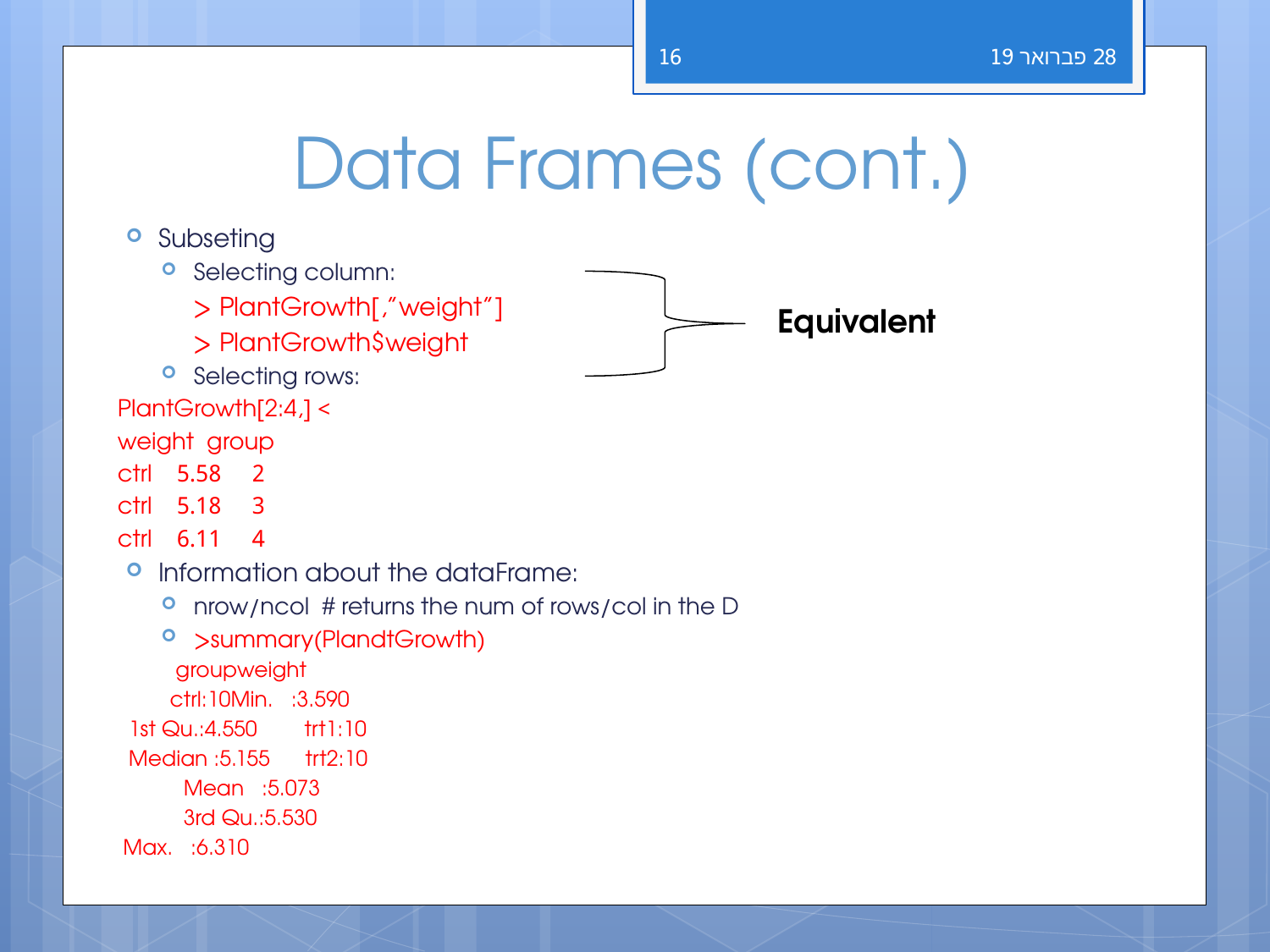

16
28 פברואר 19
# Data Frames (cont.)
Subseting
Selecting column:
	> PlantGrowth[,”weight”]
	> PlantGrowth$weight
Selecting rows:
	> PlantGrowth[2:4,]
	     weight  group
	2     5.58    ctrl
	3     5.18    ctrl
	4     6.11    ctrl
Information about the dataFrame:
nrow/ncol  # returns the num of rows/col in the D
>summary(PlandtGrowth)
weight   	       group
 Min.   :3.590 	       ctrl:10
 1st Qu.:4.550        trt1:10
 Median :5.155      trt2:10
 Mean   :5.073
 3rd Qu.:5.530
 Max.   :6.310

Equivalent